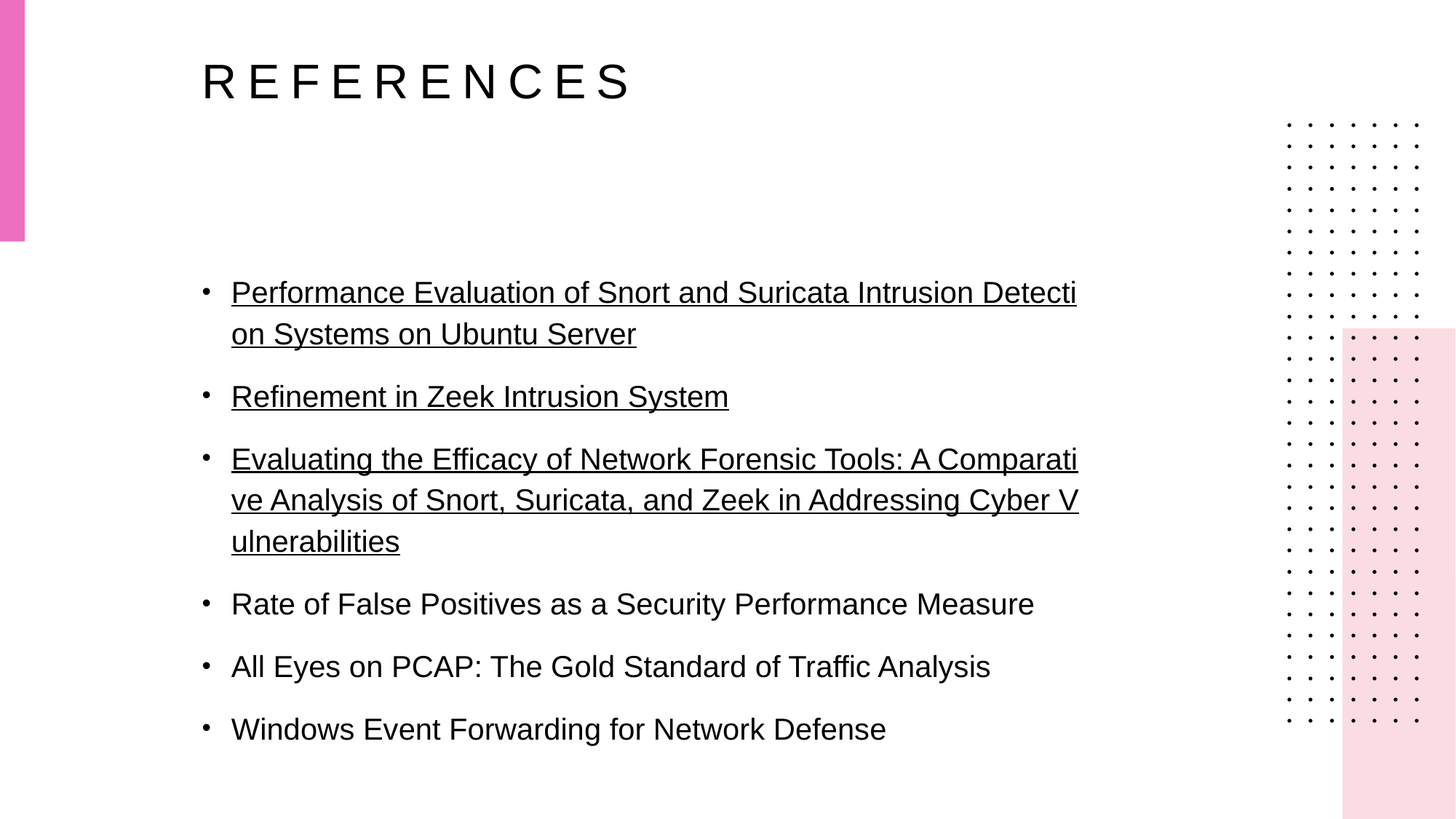

# References

Performance Evaluation of Snort and Suricata Intrusion Detection Systems on Ubuntu Server
Refinement in Zeek Intrusion System
Evaluating the Efficacy of Network Forensic Tools: A Comparative Analysis of Snort, Suricata, and Zeek in Addressing Cyber Vulnerabilities
Rate of False Positives as a Security Performance Measure
All Eyes on PCAP: The Gold Standard of Traffic Analysis
Windows Event Forwarding for Network Defense